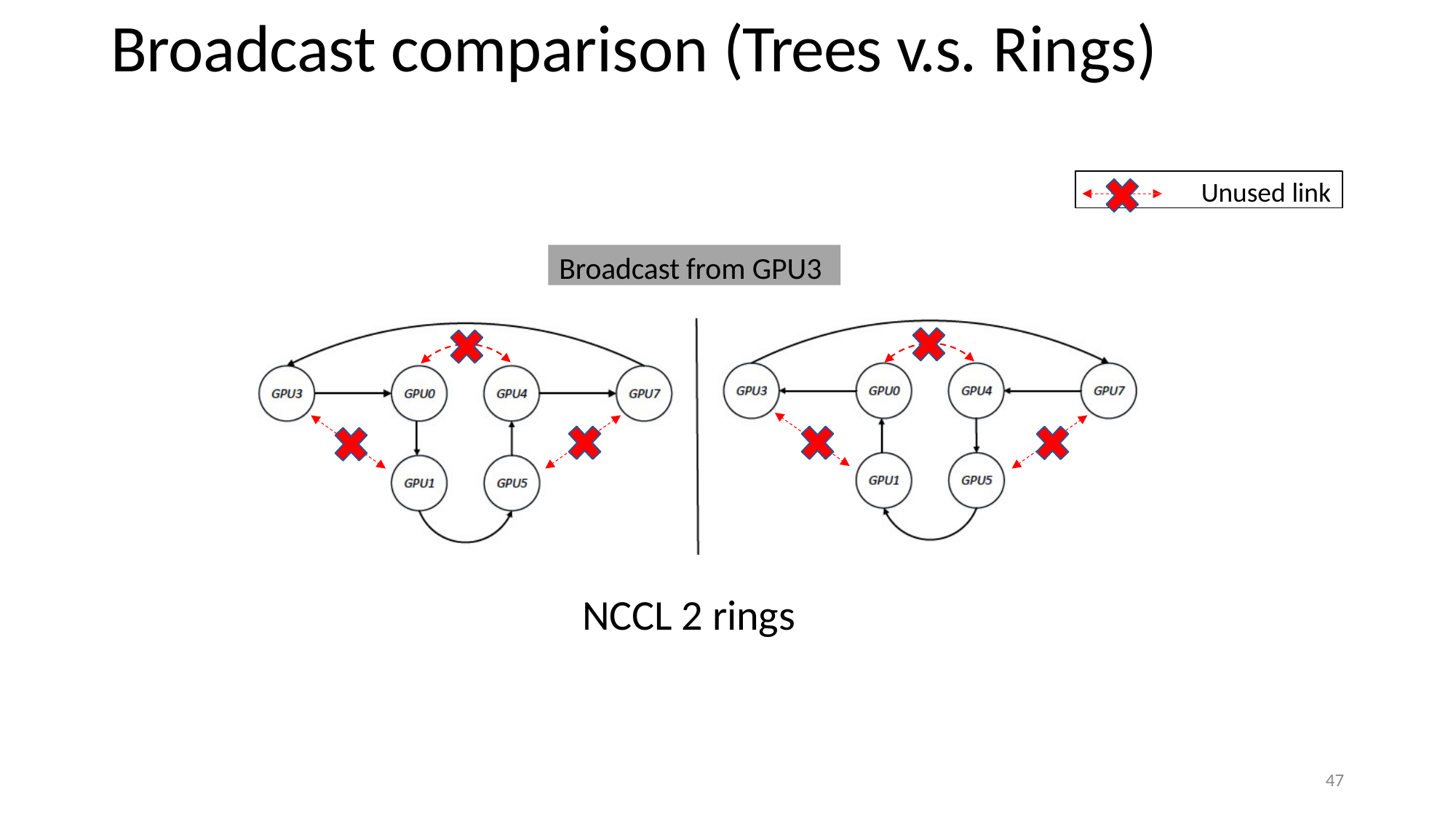

# Broadcast comparison (Trees v.s. Rings)
Unused link

Broadcast from GPU3

NCCL 2 rings
47